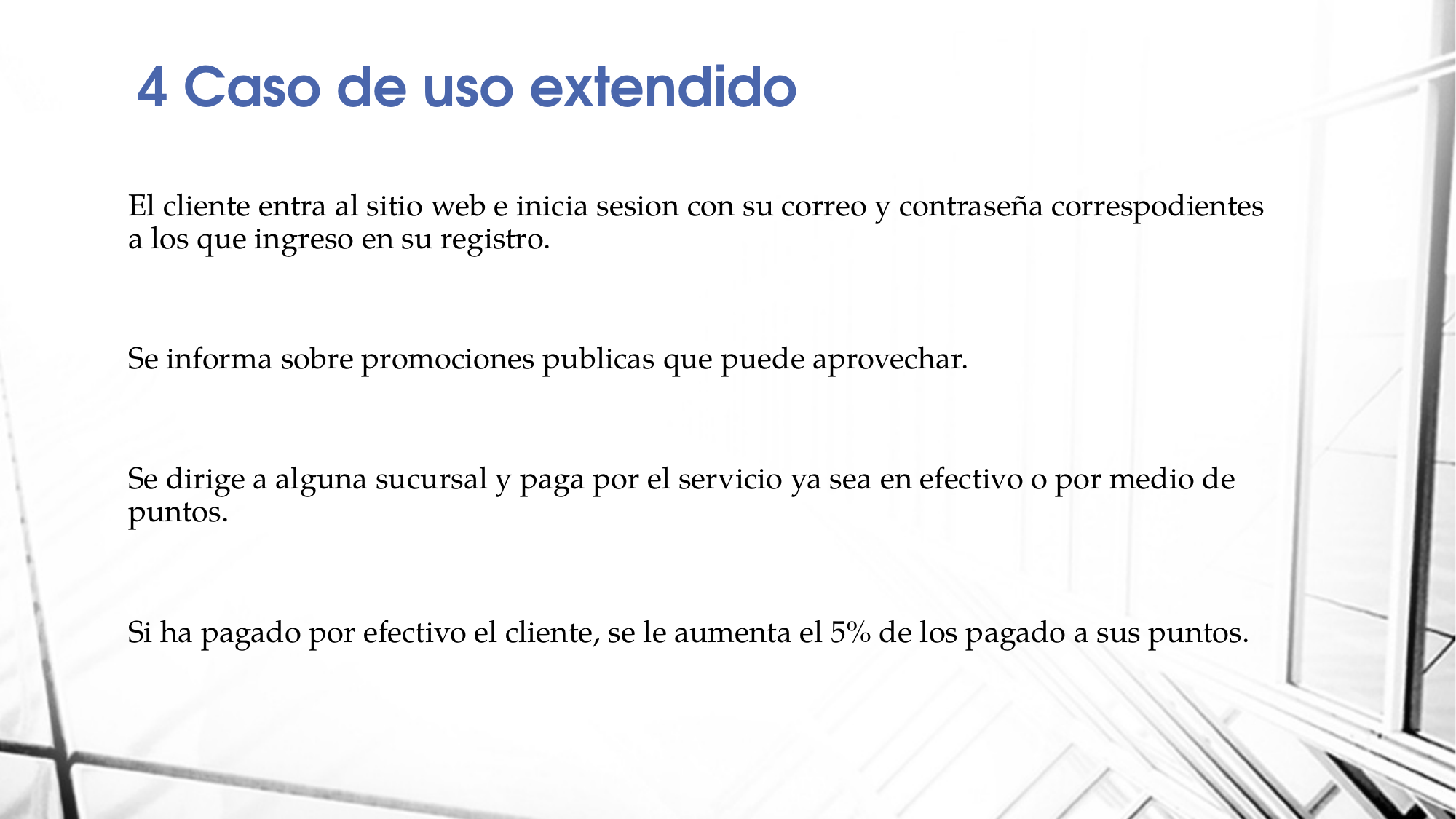

# 4 Caso de uso extendido
El cliente entra al sitio web e inicia sesion con su correo y contraseña correspodientes a los que ingreso en su registro.

Se informa sobre promociones publicas que puede aprovechar.

Se dirige a alguna sucursal y paga por el servicio ya sea en efectivo o por medio de puntos.

Si ha pagado por efectivo el cliente, se le aumenta el 5% de los pagado a sus puntos.